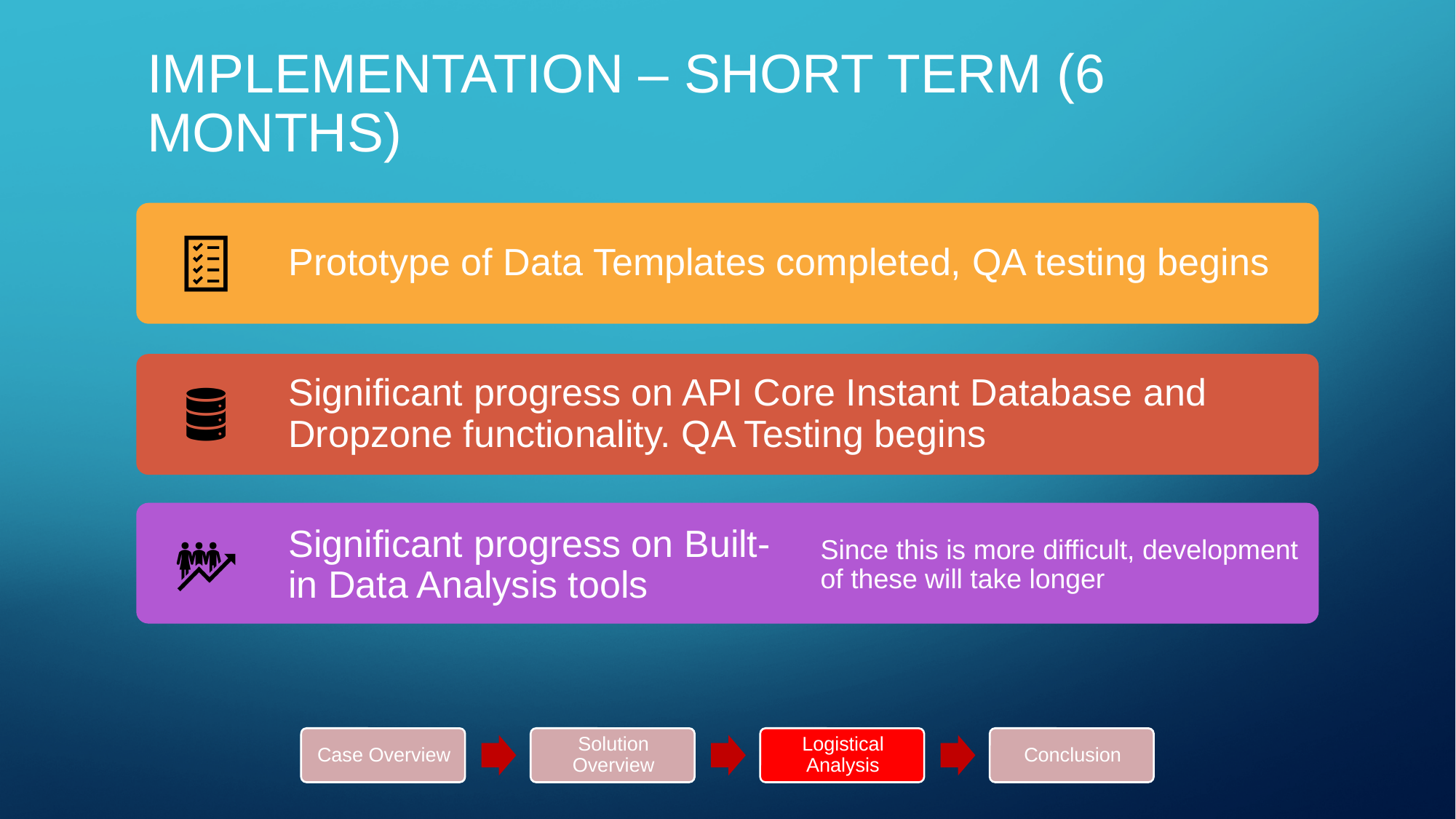

# Implementation – Short Term (6 months)
Prototype of Data Templates completed, QA testing begins
Significant progress on API Core Instant Database and Dropzone functionality. QA Testing begins
Significant progress on Built-in Data Analysis tools
Since this is more difficult, development of these will take longer
Case Overview

Solution Overview

Logistical Analysis

Conclusion